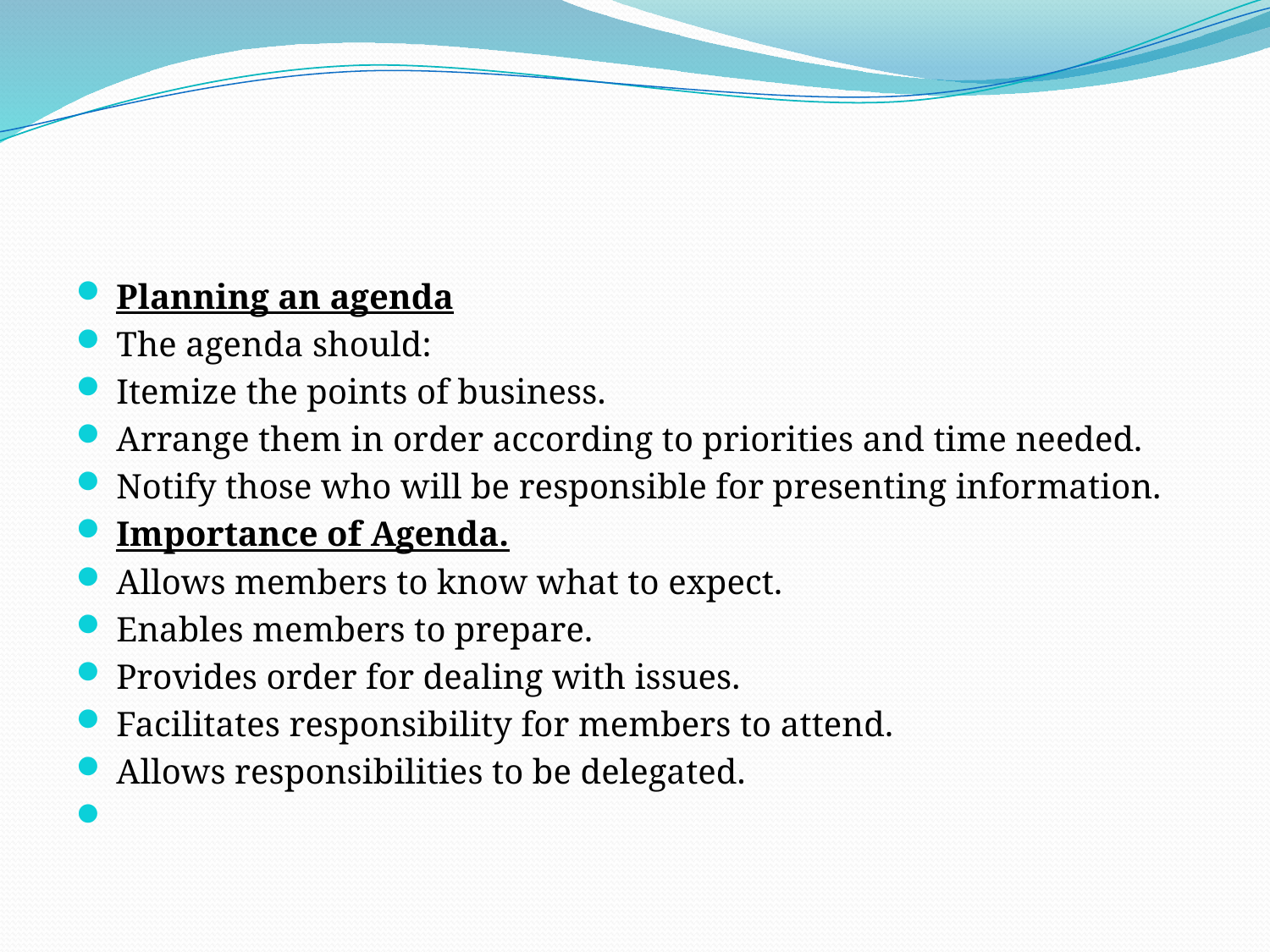

#
Planning an agenda
The agenda should:
Itemize the points of business.
Arrange them in order according to priorities and time needed.
Notify those who will be responsible for presenting information.
Importance of Agenda.
Allows members to know what to expect.
Enables members to prepare.
Provides order for dealing with issues.
Facilitates responsibility for members to attend.
Allows responsibilities to be delegated.